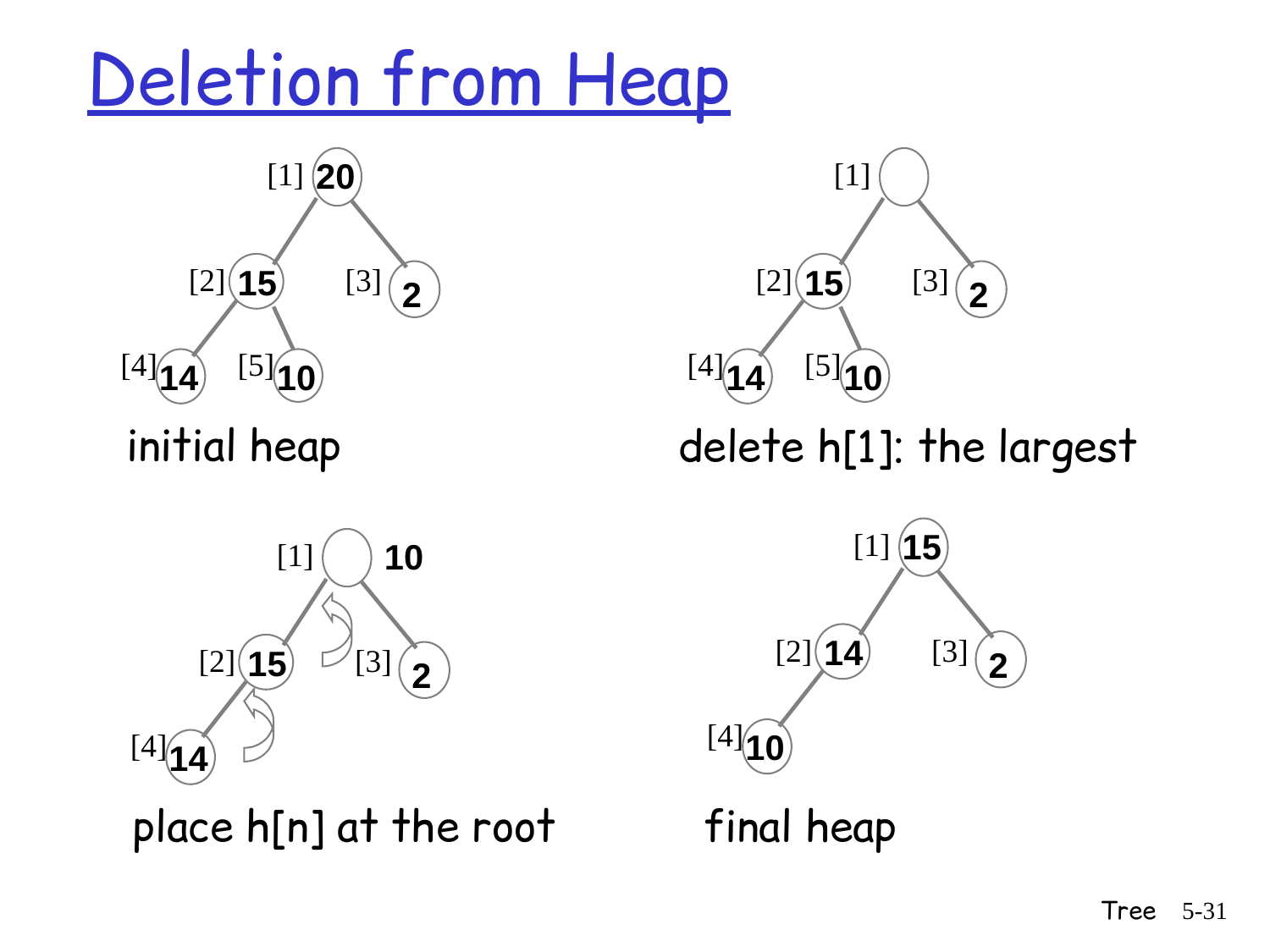

# Deletion from Heap
[1]
20

[2]
15

[3]

2

[4]
[5]
14

10

[1]

15

[2]
[3]

2

[4]
[5]

14

10
initial heap
delete h[1]: the largest
[1]
15

[2]
14

[3]

2

[4]
10

10
[1]

[2]
15
[3]

2

[4]
14

place h[n] at the root
final heap
Tree
5-31